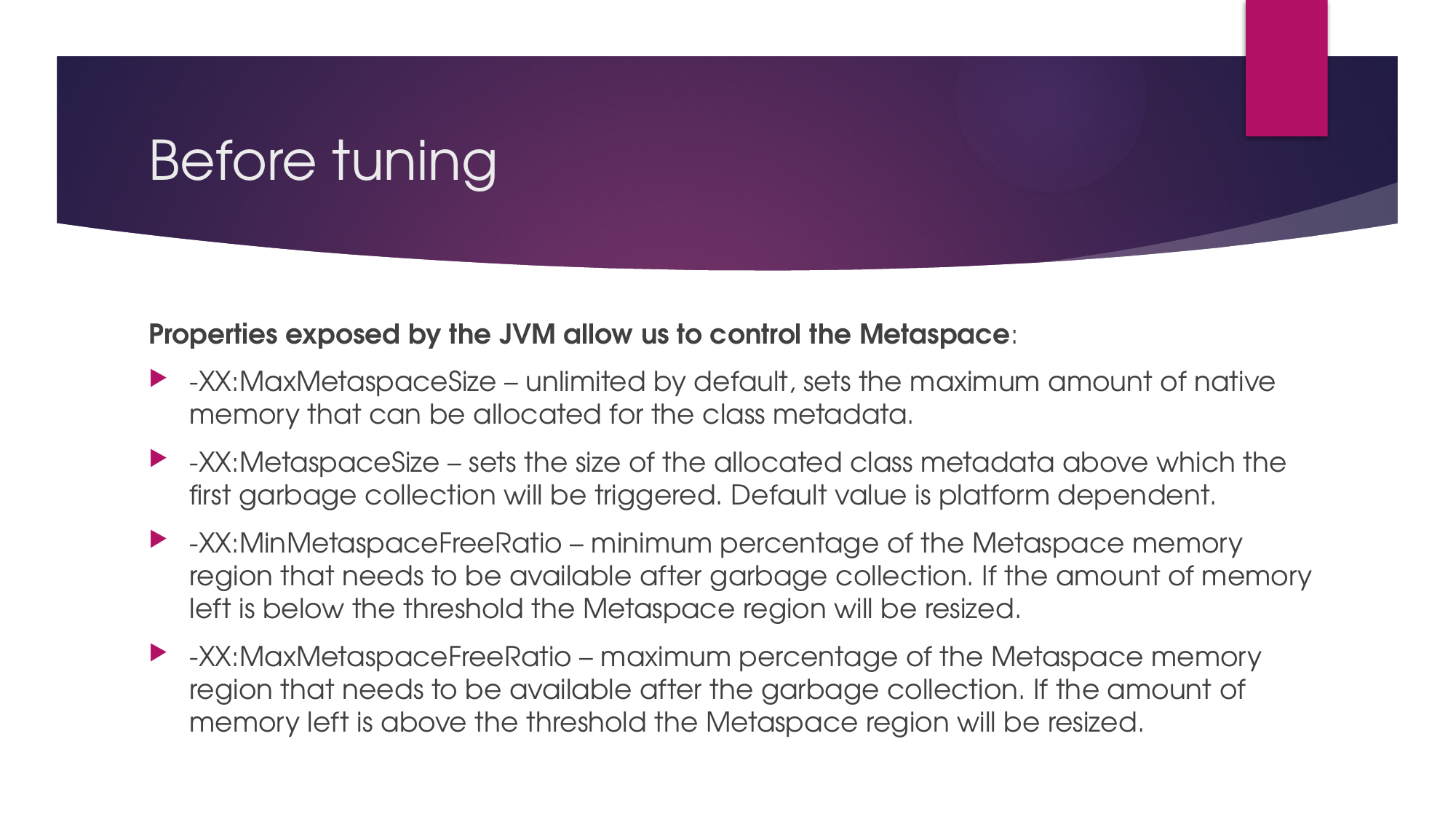

# Before tuning
Properties exposed by the JVM allow us to control the Metaspace:
-XX:MaxMetaspaceSize – unlimited by default, sets the maximum amount of native memory that can be allocated for the class metadata.
-XX:MetaspaceSize – sets the size of the allocated class metadata above which the first garbage collection will be triggered. Default value is platform dependent.
-XX:MinMetaspaceFreeRatio – minimum percentage of the Metaspace memory region that needs to be available after garbage collection. If the amount of memory left is below the threshold the Metaspace region will be resized.
-XX:MaxMetaspaceFreeRatio – maximum percentage of the Metaspace memory region that needs to be available after the garbage collection. If the amount of memory left is above the threshold the Metaspace region will be resized.